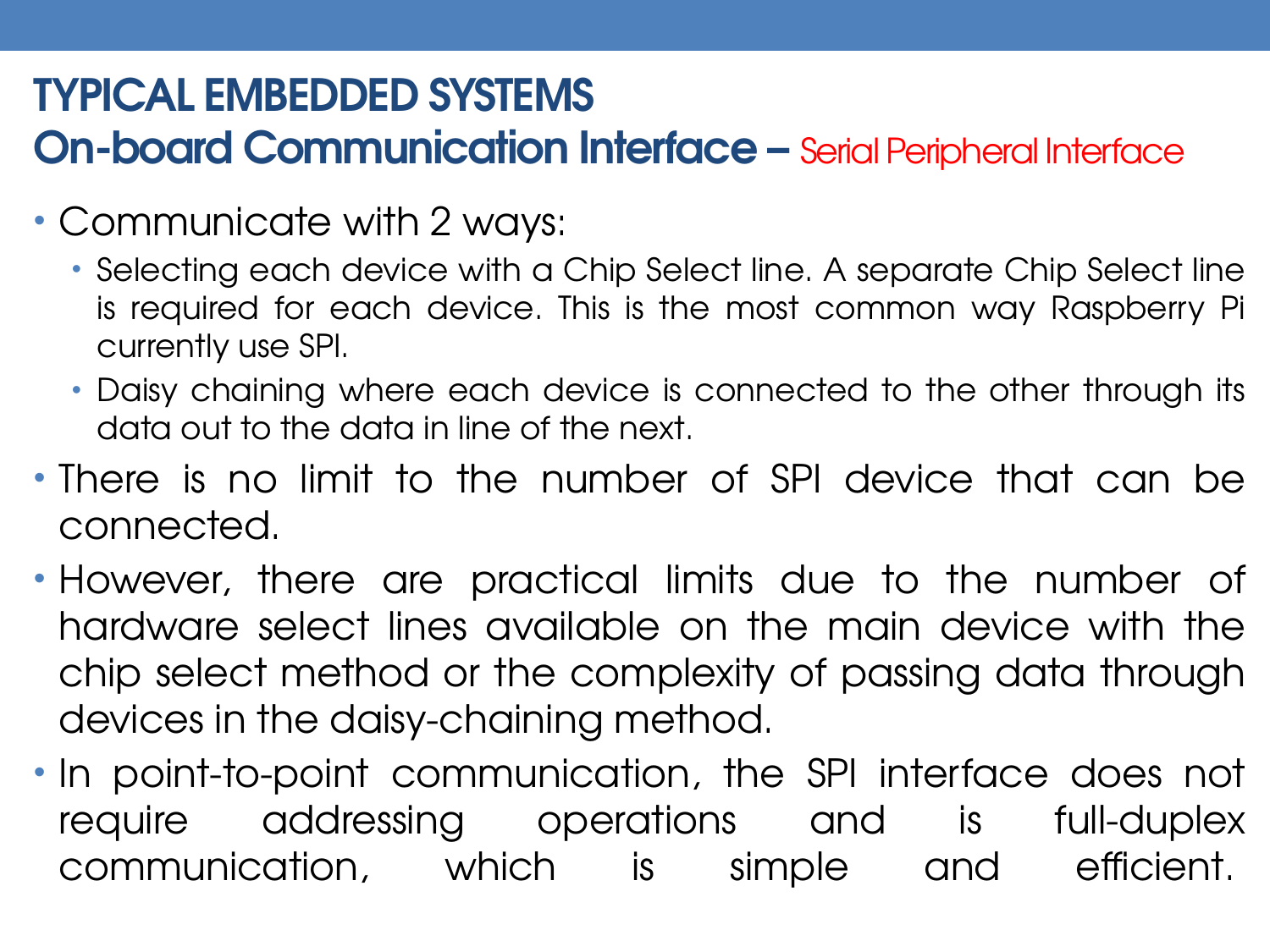

# TYPICAL EMBEDDED SYSTEMS On-board Communication Interface – Serial Peripheral Interface
Communicate with 2 ways:
Selecting each device with a Chip Select line. A separate Chip Select line is required for each device. This is the most common way Raspberry Pi currently use SPI.
Daisy chaining where each device is connected to the other through its data out to the data in line of the next.
There is no limit to the number of SPI device that can be connected.
However, there are practical limits due to the number of hardware select lines available on the main device with the chip select method or the complexity of passing data through devices in the daisy-chaining method.
In point-to-point communication, the SPI interface does not require addressing operations and is full-duplex communication, which is simple and efficient.